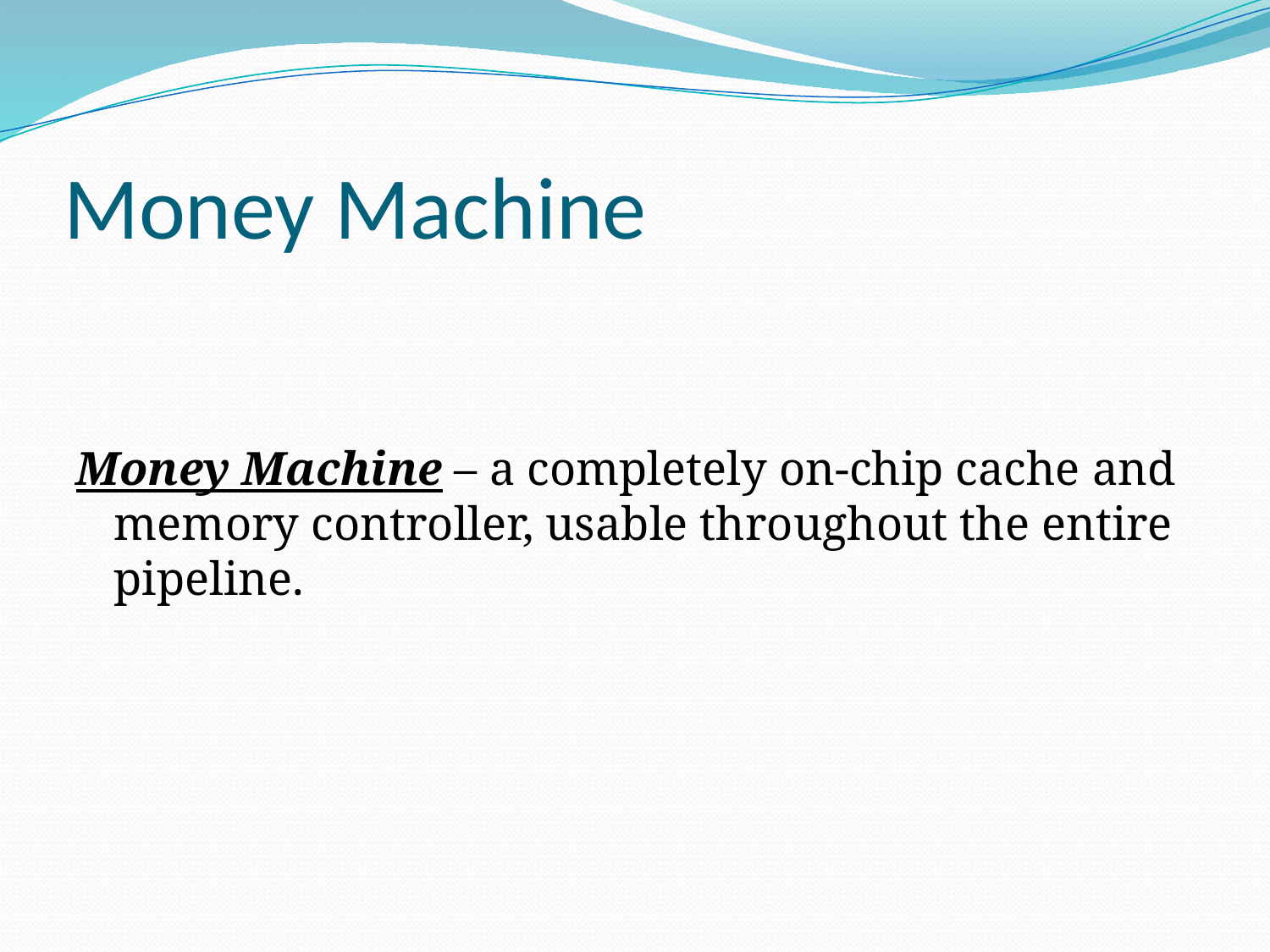

# Money Machine
Money Machine – a completely on-chip cache and memory controller, usable throughout the entire pipeline.